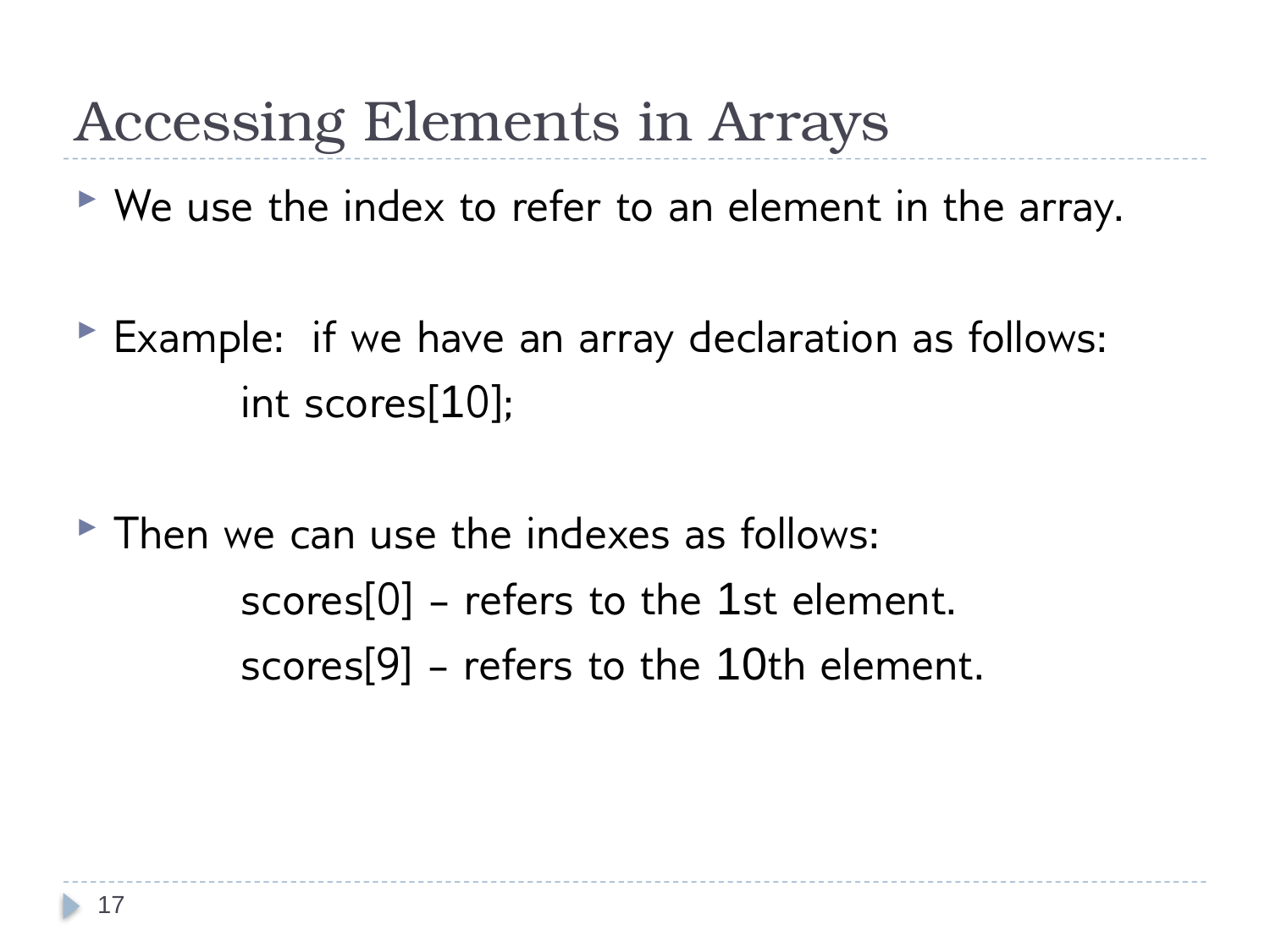

# Accessing Elements in Arrays
We use the index to refer to an element in the array.

Example:  if we have an array declaration as follows:
		int scores[10];

Then we can use the indexes as follows:
		scores[0] – refers to the 1st element.
		scores[9] – refers to the 10th element.

17